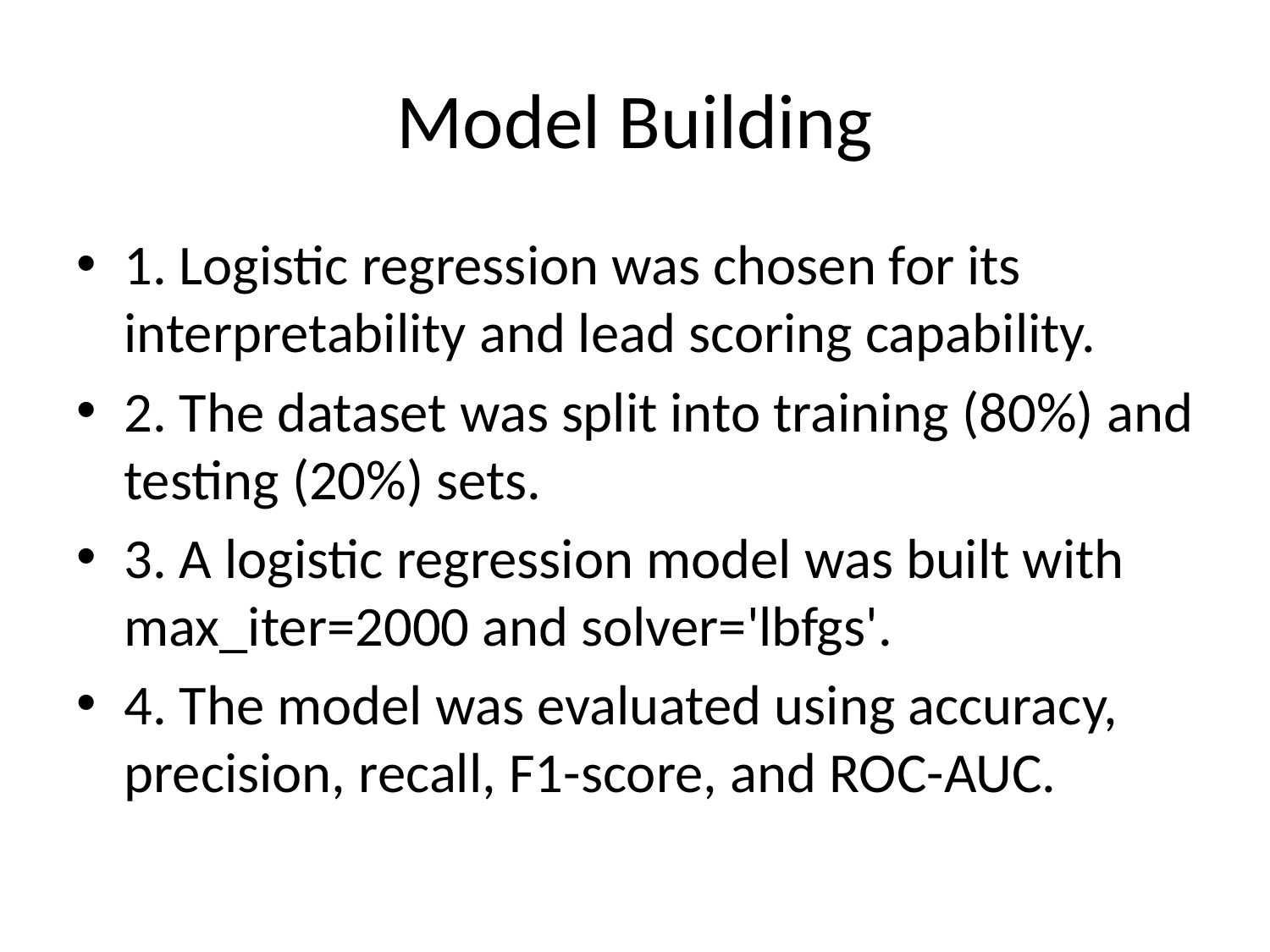

# Model Building
1. Logistic regression was chosen for its interpretability and lead scoring capability.
2. The dataset was split into training (80%) and testing (20%) sets.
3. A logistic regression model was built with max_iter=2000 and solver='lbfgs'.
4. The model was evaluated using accuracy, precision, recall, F1-score, and ROC-AUC.